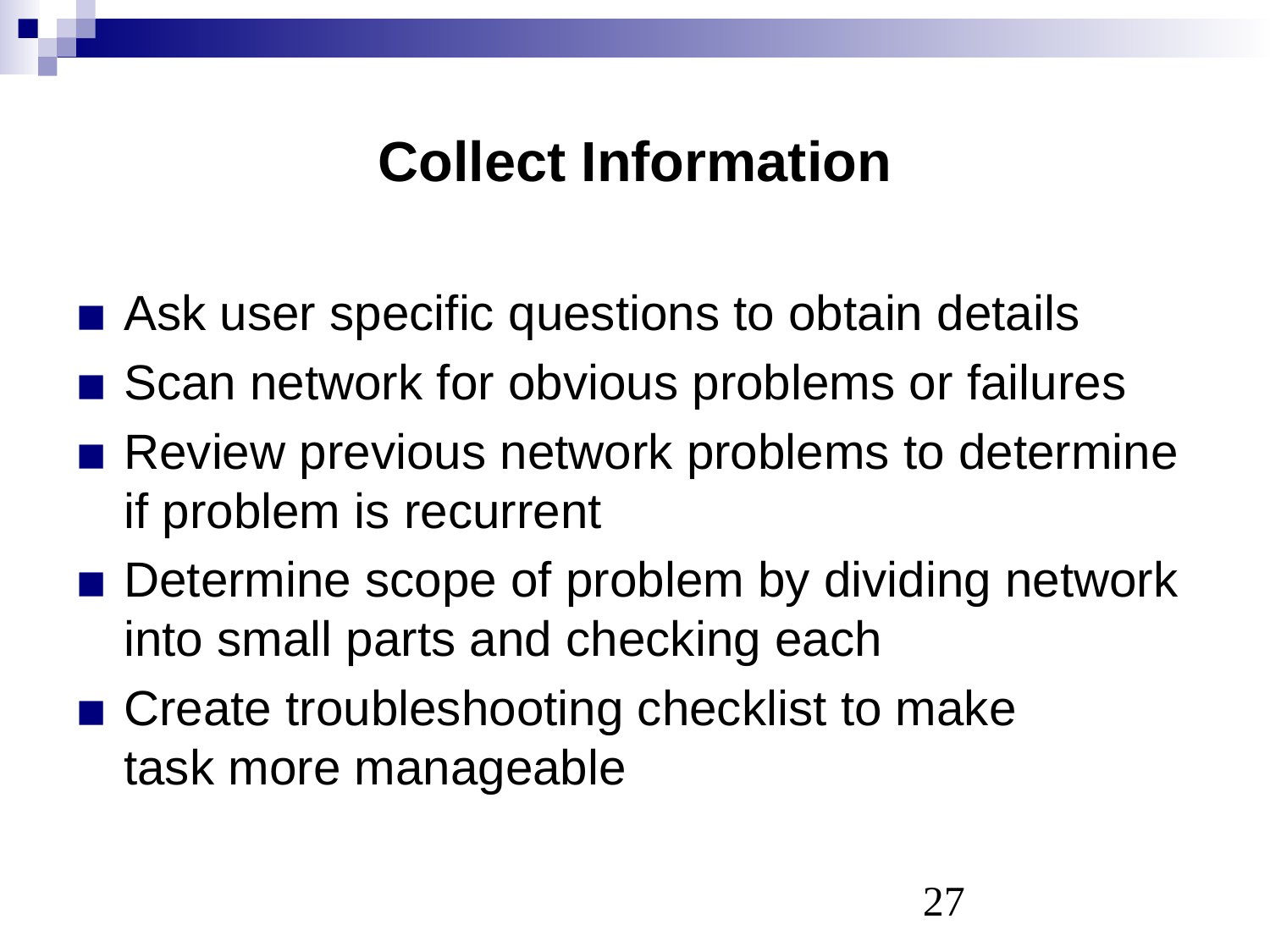

# Collect Information
Ask user specific questions to obtain details
Scan network for obvious problems or failures
Review previous network problems to determine if problem is recurrent
Determine scope of problem by dividing network into small parts and checking each
Create troubleshooting checklist to make
task more manageable
27